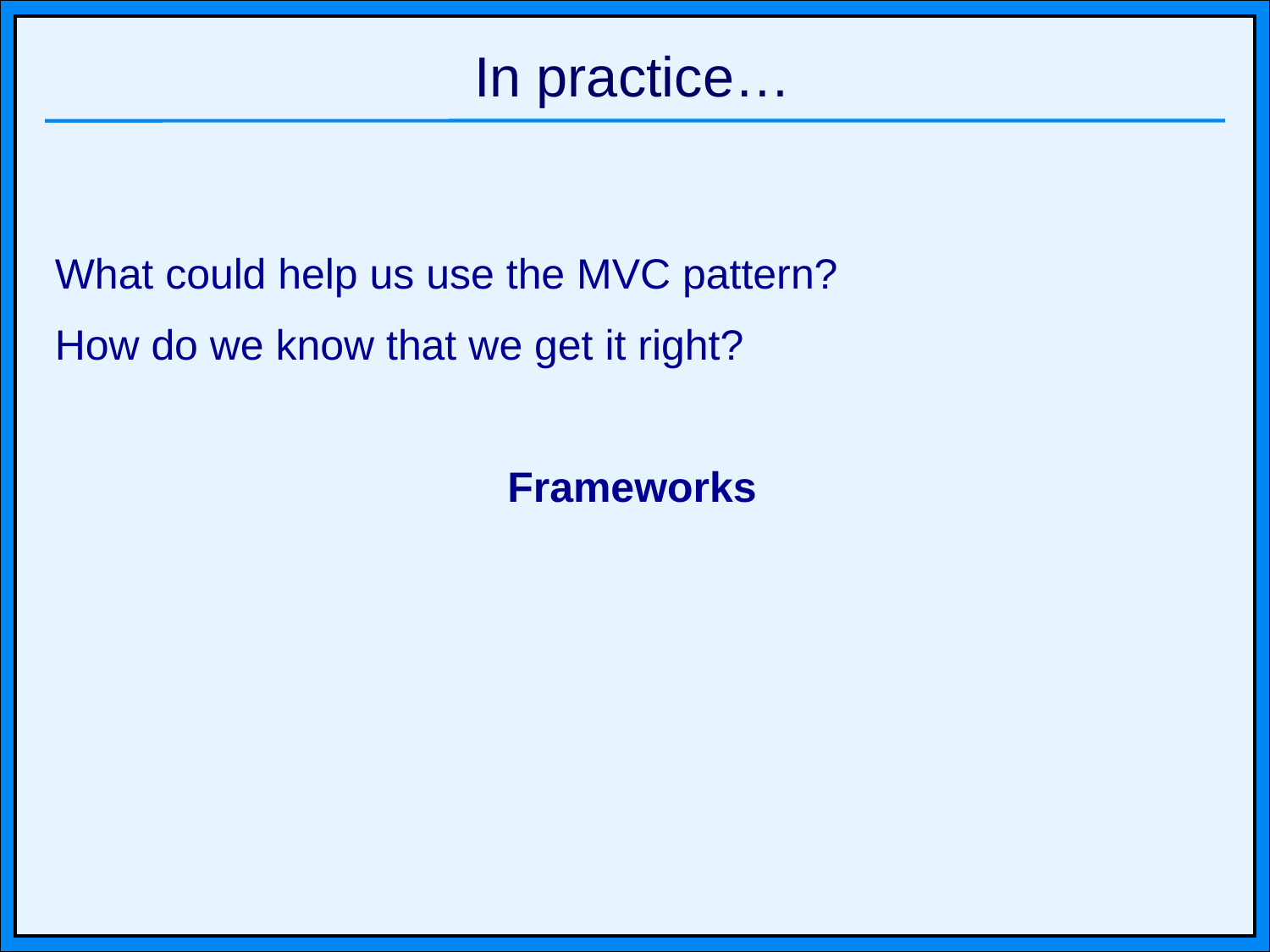

# In practice…

What could help us use the MVC pattern?
How do we know that we get it right?

Frameworks